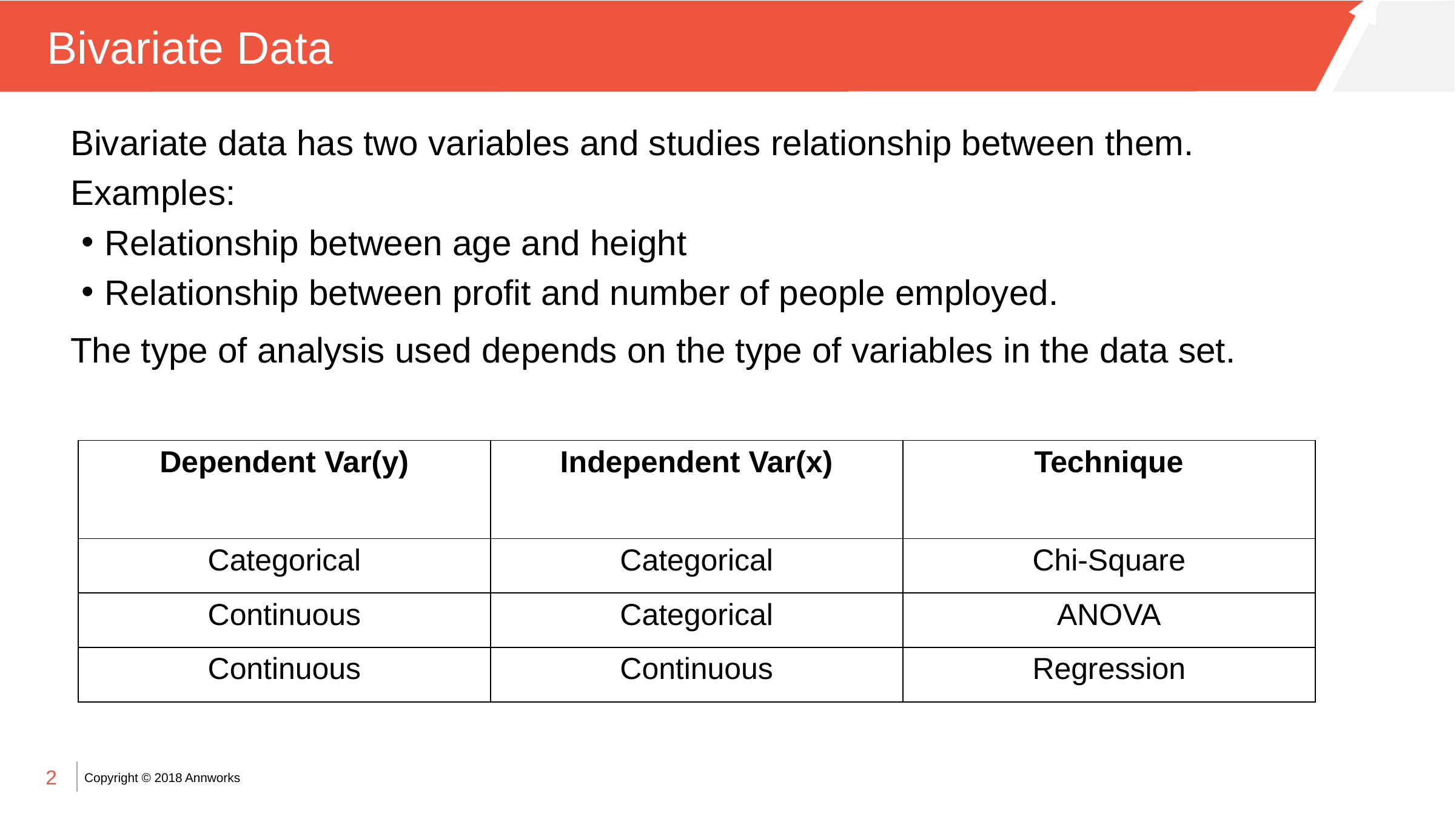

# Bivariate Data
Bivariate data has two variables and studies relationship between them.
Examples:
Relationship between age and height
Relationship between profit and number of people employed.
The type of analysis used depends on the type of variables in the data set.
| Dependent Var(y) | Independent Var(x) | Technique |
| --- | --- | --- |
| Categorical | Categorical | Chi-Square |
| Continuous | Categorical | ANOVA |
| Continuous | Continuous | Regression |
2